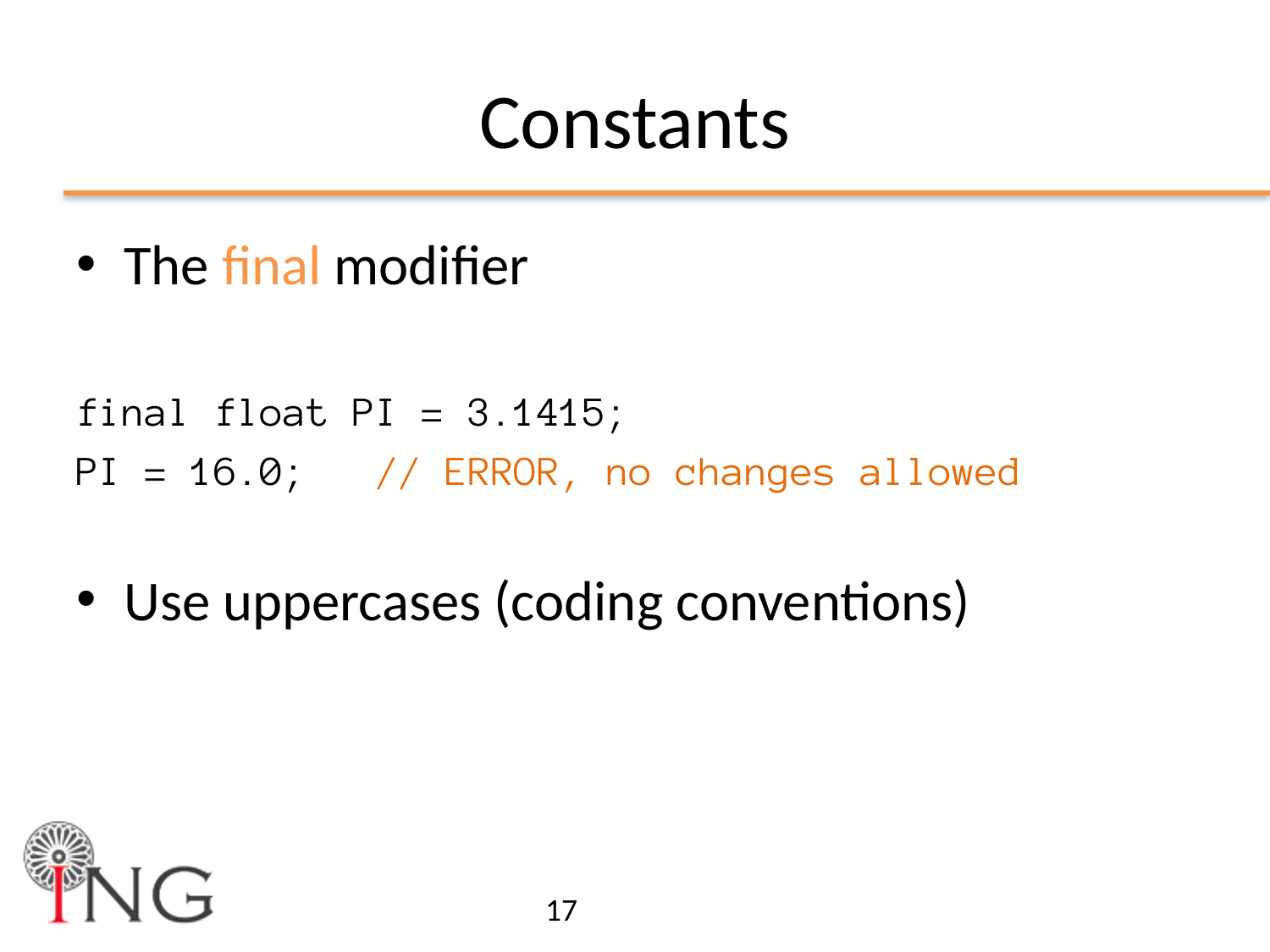

# Constants
The final modifier

final float PI = 3.1415;
PI = 16.0;   // ERROR, no changes allowed

Use uppercases (coding conventions)

17